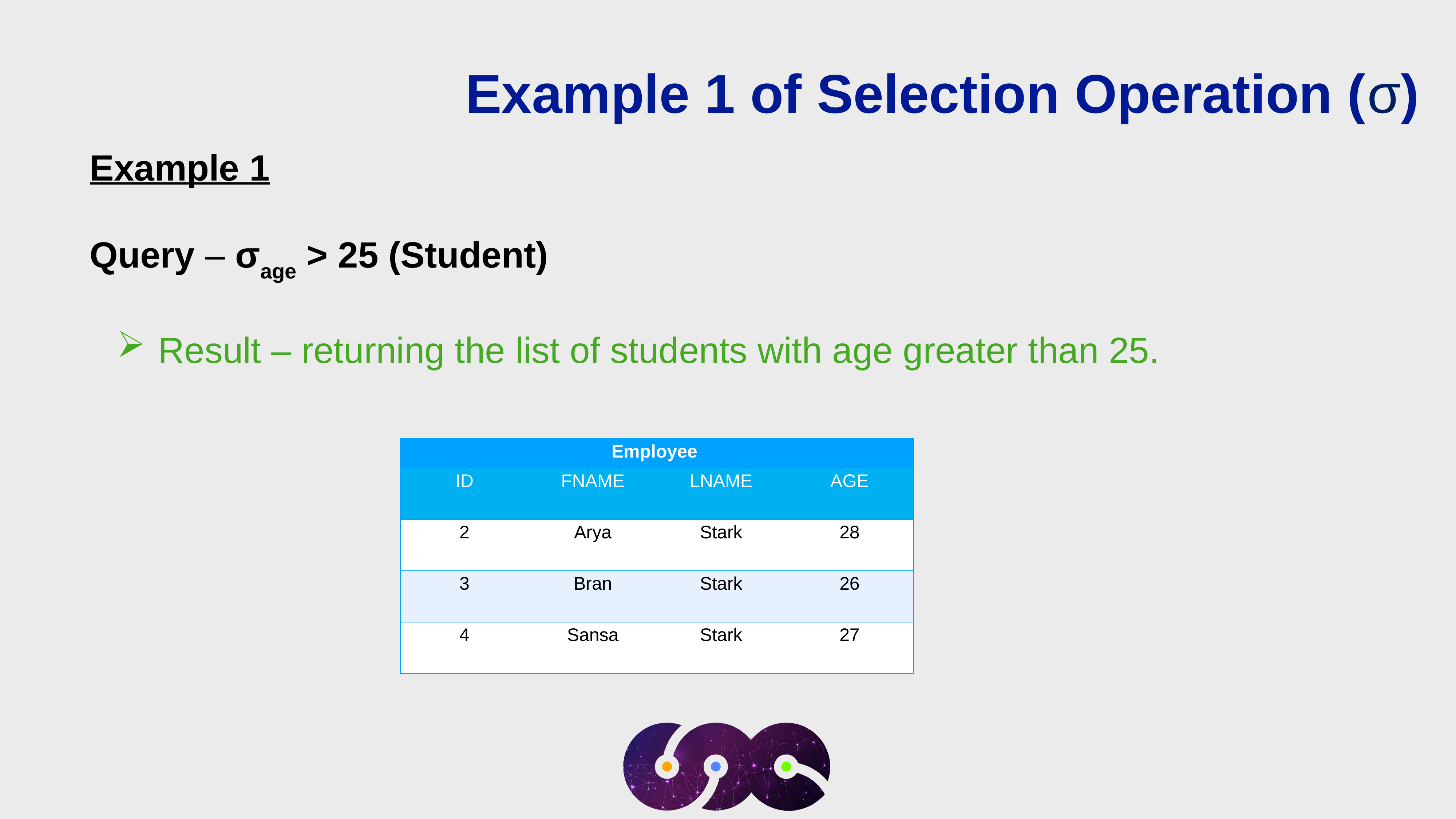

Example 1 of Selection Operation (σ)
Example 1

Query – σage > 25 (Student)

Result – returning the list of students with age greater than 25.

| Employee |  |  |  |
| --- | --- | --- | --- |
| ID | FNAME | LNAME | AGE |
| 2 | Arya | Stark | 28 |
| 3 | Bran | Stark | 26 |
| 4 | Sansa | Stark | 27 |